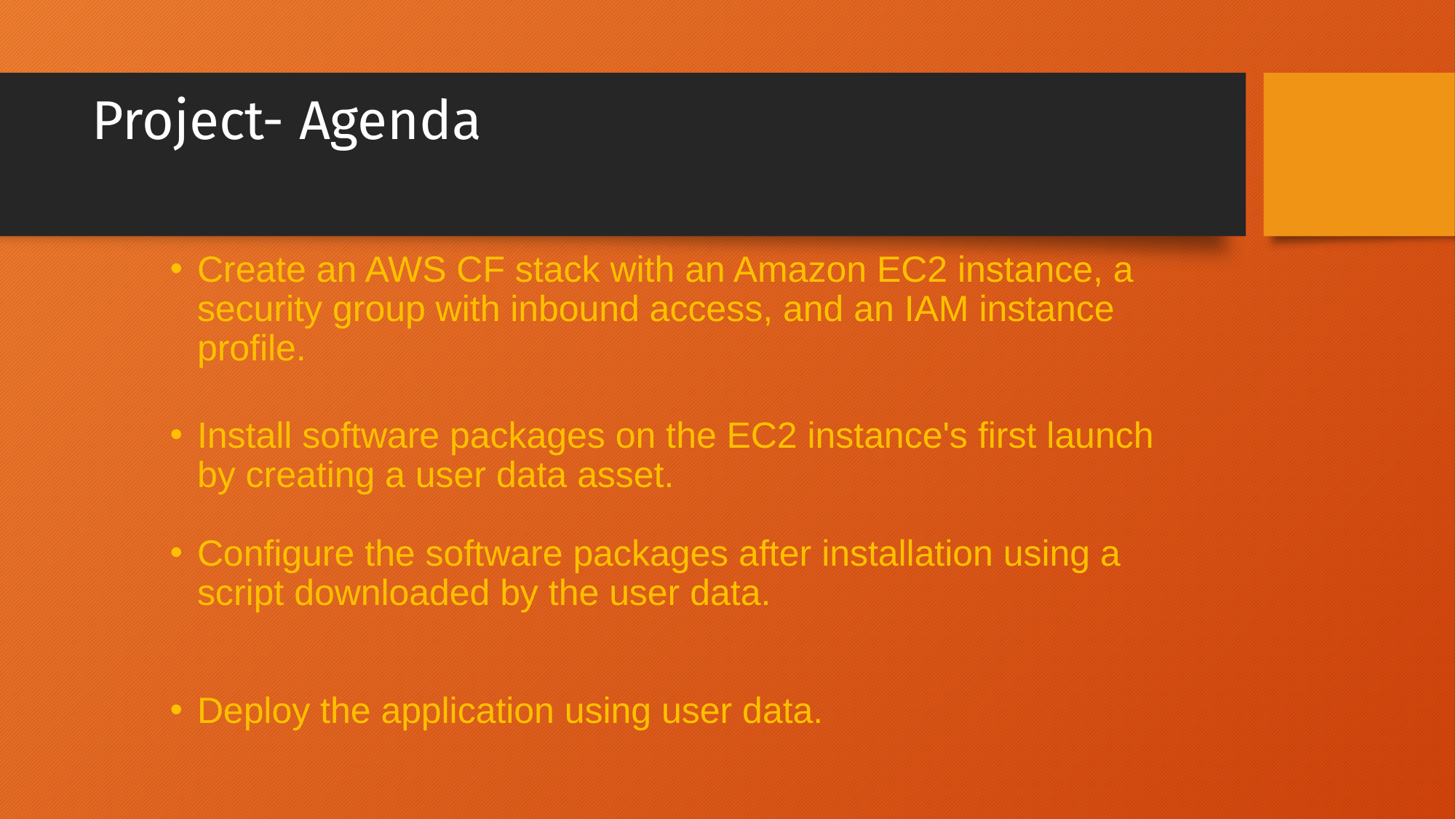

# Project- Agenda
Create an AWS CF stack with an Amazon EC2 instance, a security group with inbound access, and an IAM instance profile.

Install software packages on the EC2 instance's first launch by creating a user data asset.

Configure the software packages after installation using a script downloaded by the user data.

Deploy the application using user data.